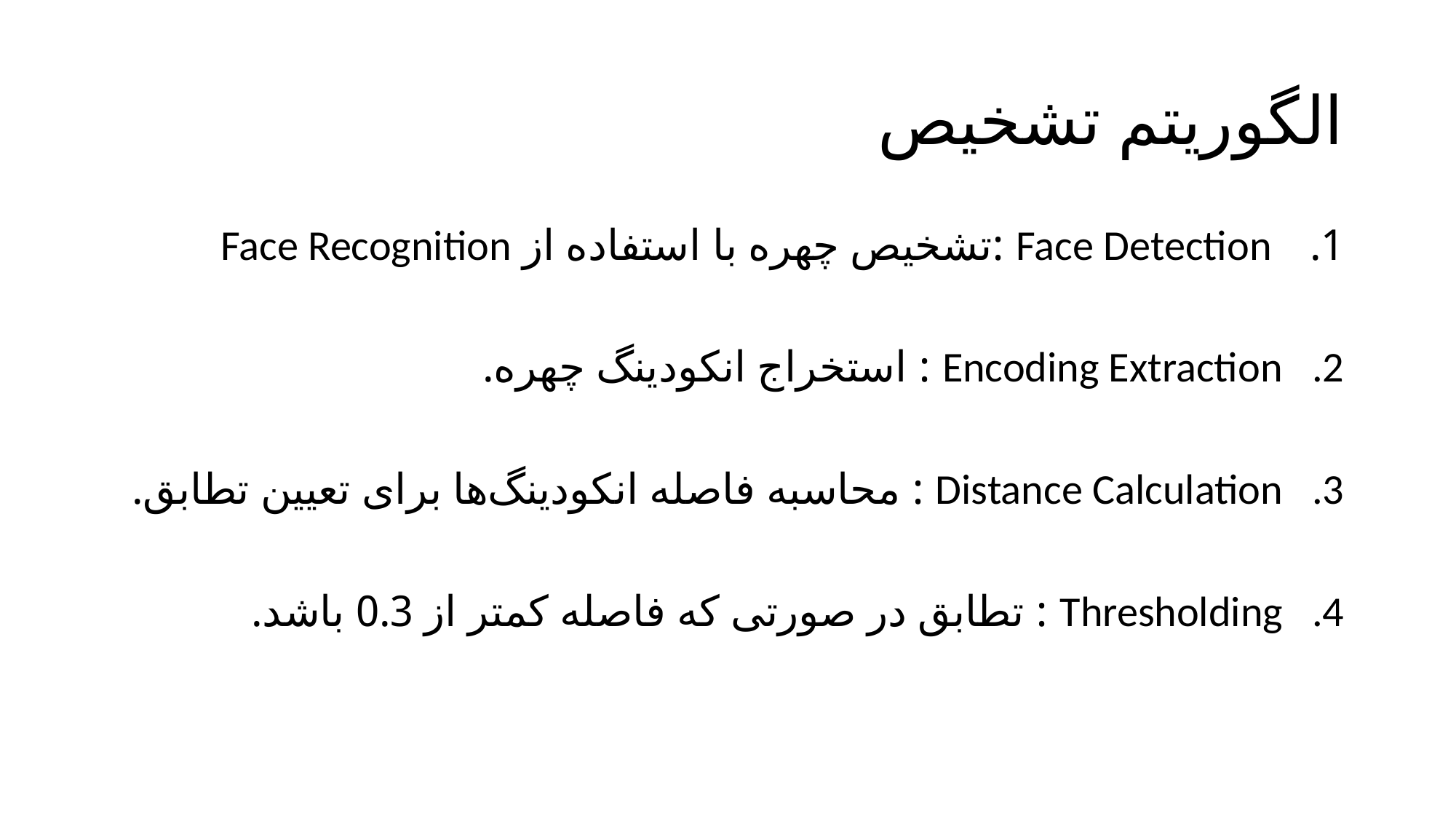

# الگوریتم تشخیص
 Face Detection :تشخیص چهره با استفاده از Face Recognition

Encoding Extraction : استخراج انکودینگ چهره.

Distance Calculation : محاسبه فاصله انکودینگ‌ها برای تعیین تطابق.

Thresholding : تطابق در صورتی که فاصله کمتر از 0.3 باشد.